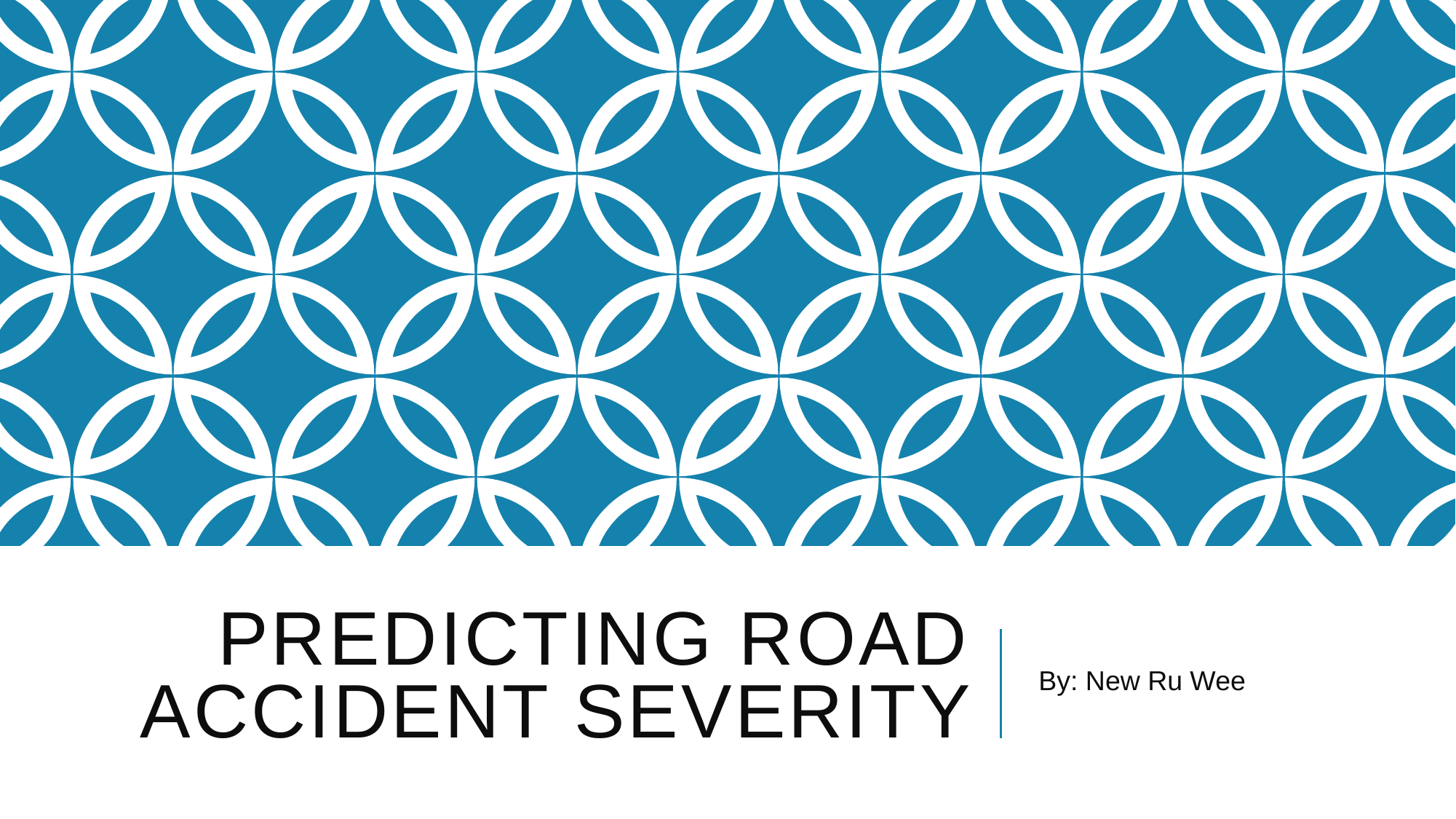

# PREDICTING ROAD ACCIDENT SEVERITY
By: New Ru Wee